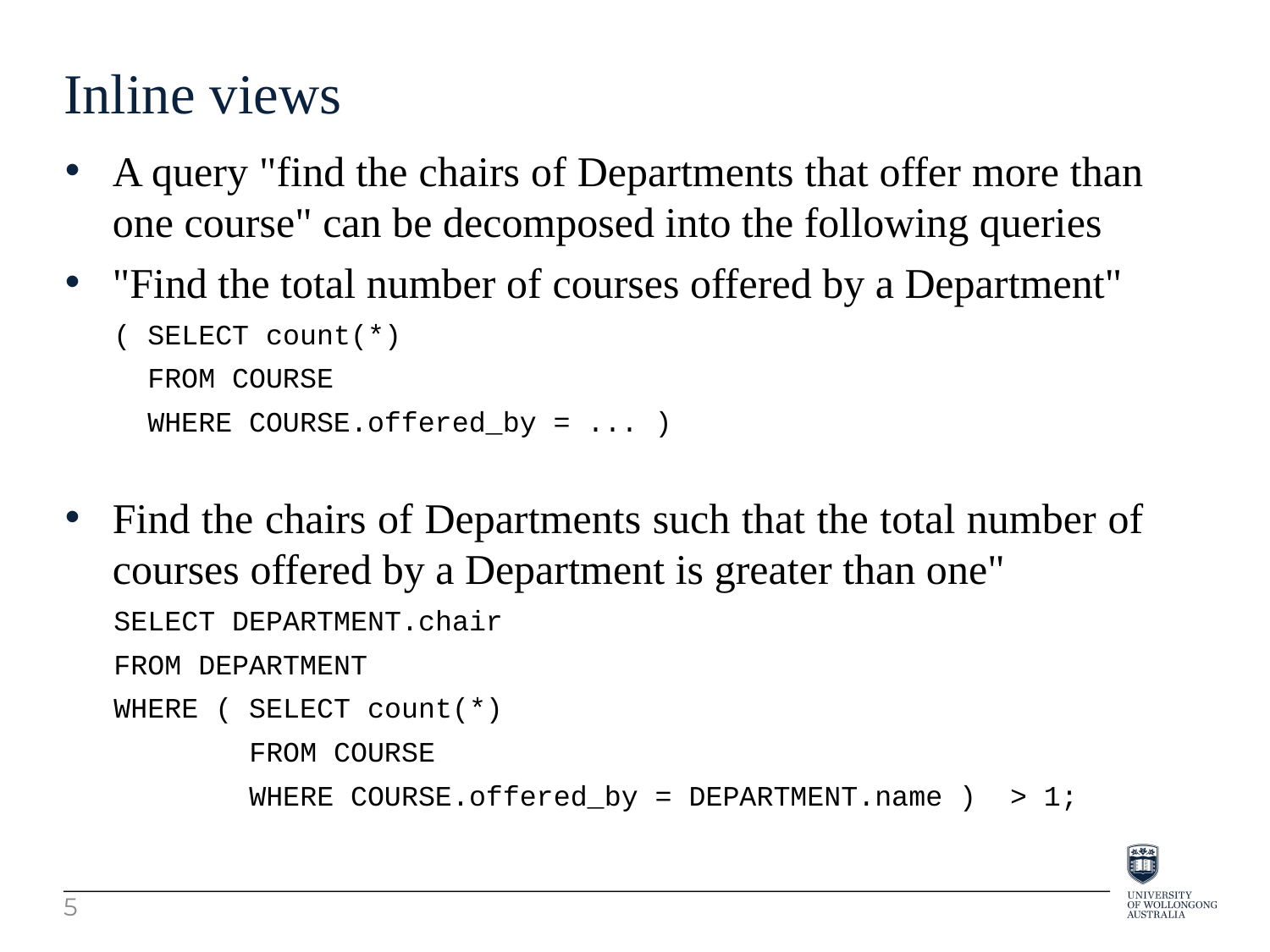

Inline views
A query "find the chairs of Departments that offer more than one course" can be decomposed into the following queries
"Find the total number of courses offered by a Department"
( SELECT count(*)
  FROM COURSE
  WHERE COURSE.offered_by = ... )

Find the chairs of Departments such that the total number of courses offered by a Department is greater than one"
SELECT DEPARTMENT.chair
FROM DEPARTMENT
WHERE ( SELECT count(*)
        FROM COURSE
        WHERE COURSE.offered_by = DEPARTMENT.name )  > 1;
5